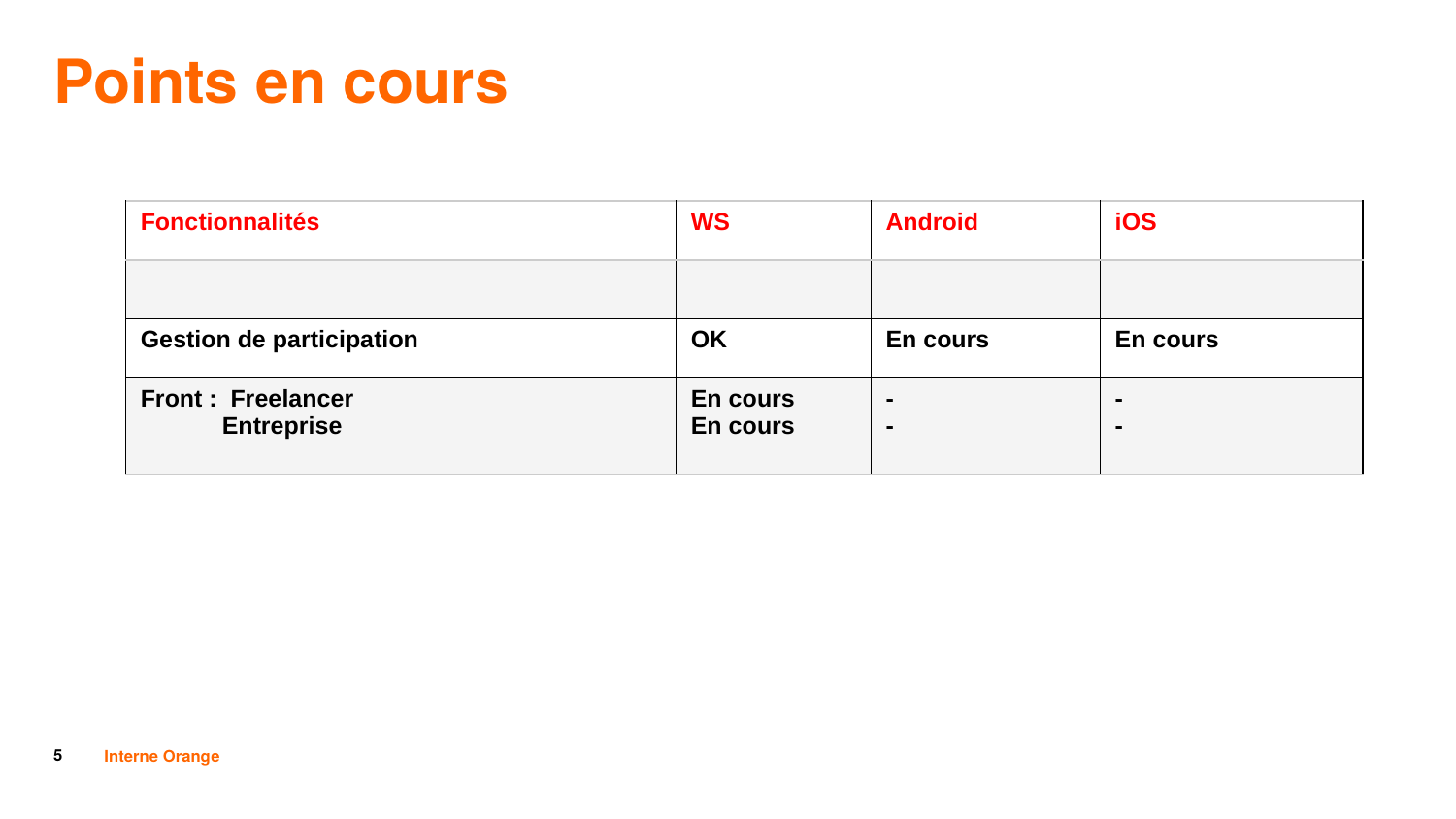

Points en cours

| Fonctionnalités | WS | Android | iOS |
| --- | --- | --- | --- |
|  |  |  |  |
| Gestion de participation | OK | En cours | En cours |
| Front : Freelancer Entreprise | En cours En cours | - - | - - |